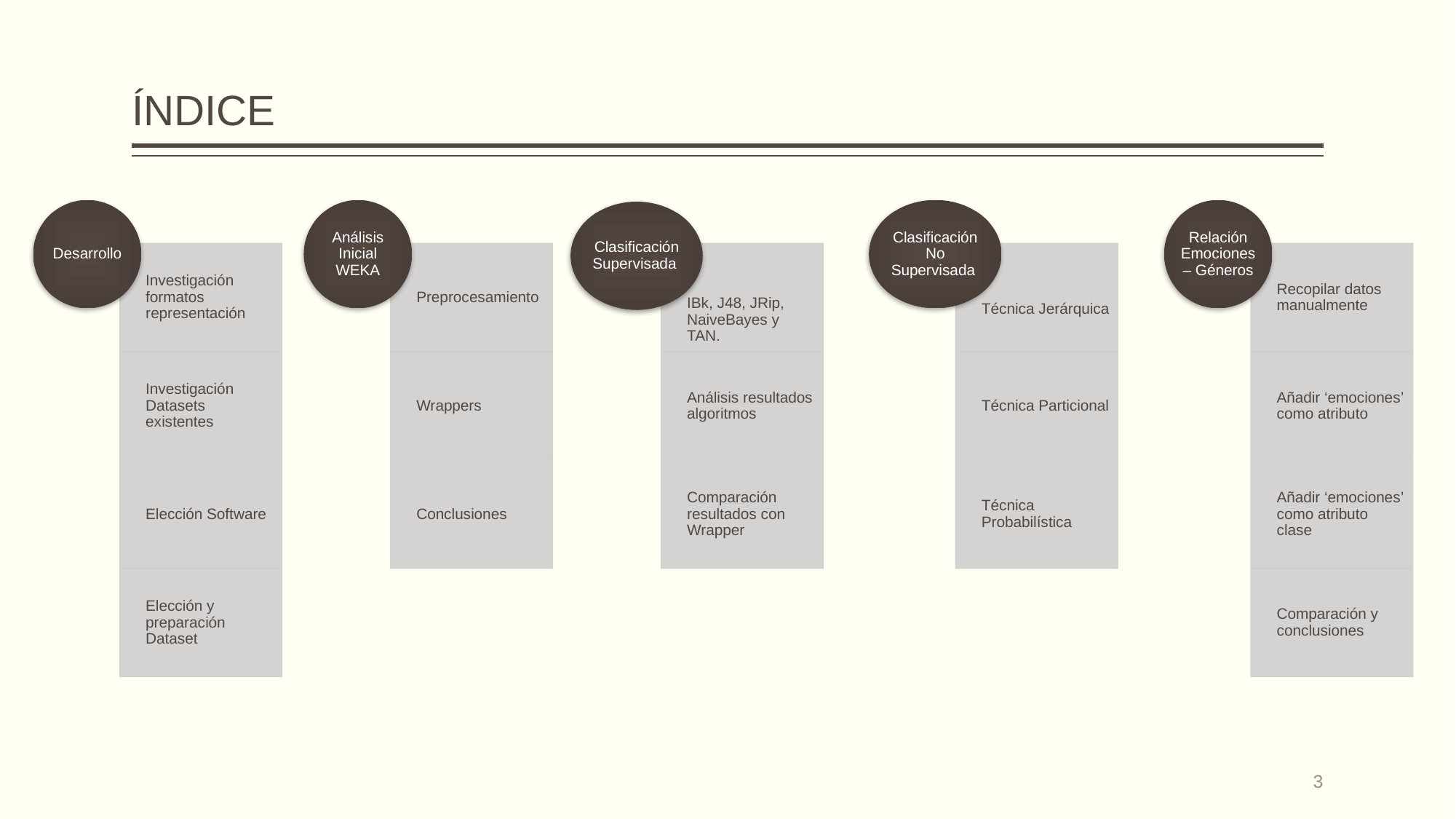

# ÍNDICE
Investigación formatos representación
Investigación Datasets existentes
Elección Software
Elección y preparación Dataset
Desarrollo
Preprocesamiento
Wrappers
Conclusiones
Análisis Inicial WEKA

IBk, J48, JRip, NaiveBayes y TAN.
Análisis resultados algoritmos
Comparación resultados con Wrapper
Clasificación Supervisada

Técnica Jerárquica
Técnica Particional
Técnica Probabilística
Clasificación No Supervisada
Recopilar datos manualmente
Añadir ‘emociones’ como atributo
Añadir ‘emociones’ como atributo clase
Comparación y conclusiones
Relación Emociones – Géneros
3